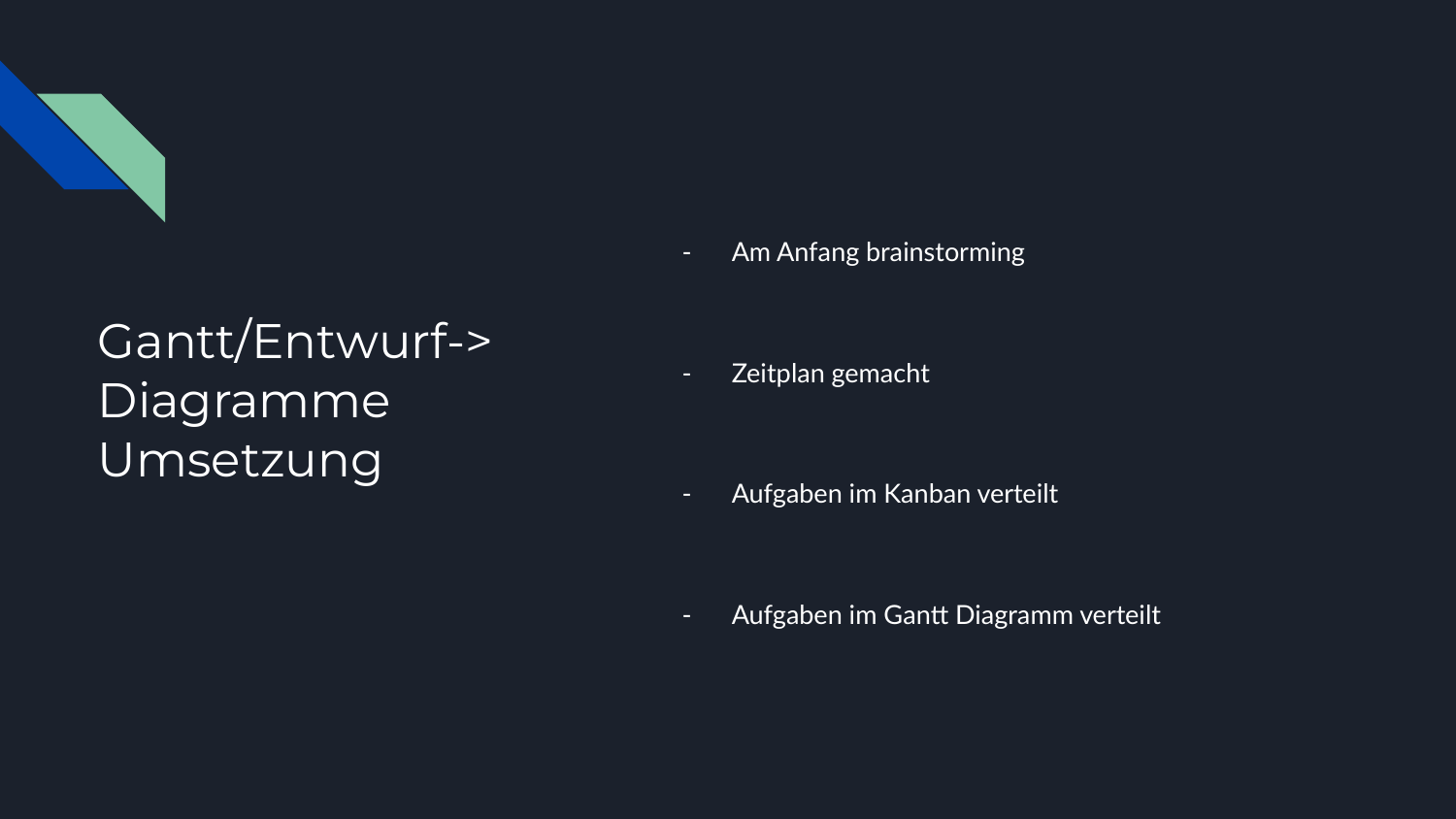

Am Anfang brainstorming

Zeitplan gemacht

Aufgaben im Kanban verteilt

Aufgaben im Gantt Diagramm verteilt

# Gantt/Entwurf->
Diagramme Umsetzung